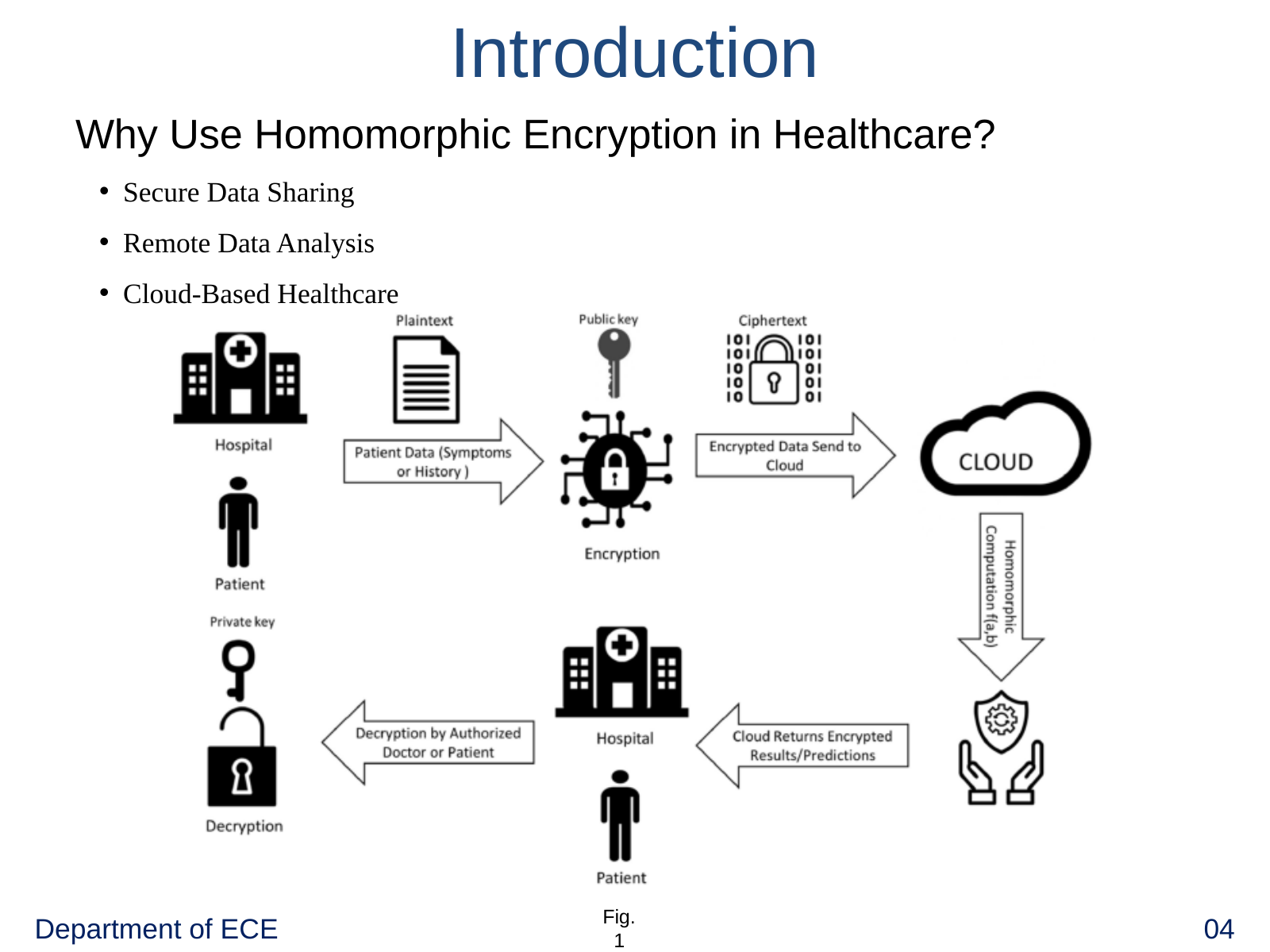

Introduction
Why Use Homomorphic Encryption in Healthcare?
Secure Data Sharing
Remote Data Analysis
Cloud-Based Healthcare

Fig. 1
Department of ECE
04